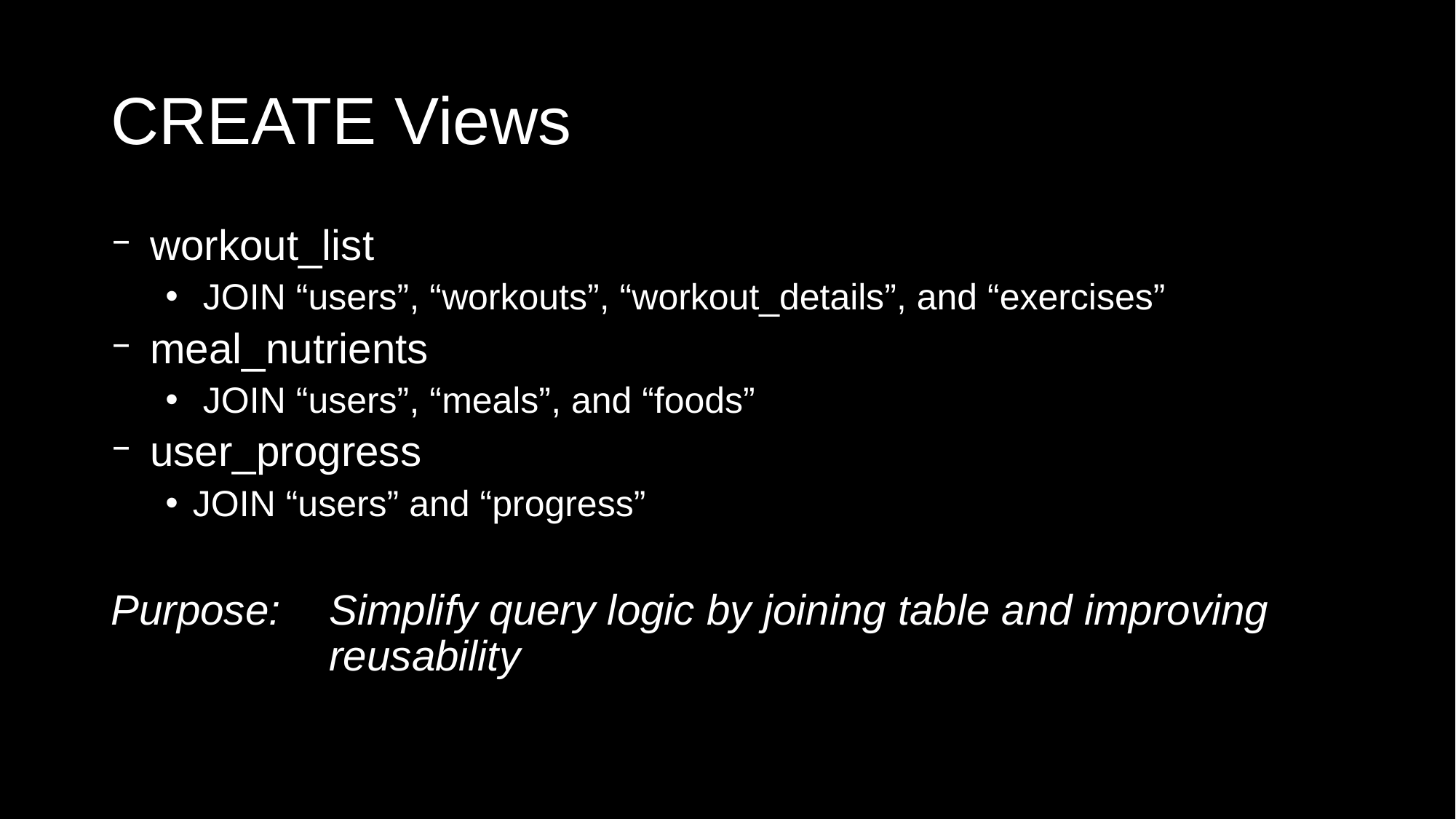

# CREATE Views
 workout_list
 JOIN “users”, “workouts”, “workout_details”, and “exercises”
 meal_nutrients
 JOIN “users”, “meals”, and “foods”
 user_progress
JOIN “users” and “progress”

Purpose:	Simplify query logic by joining table and improving 			reusability